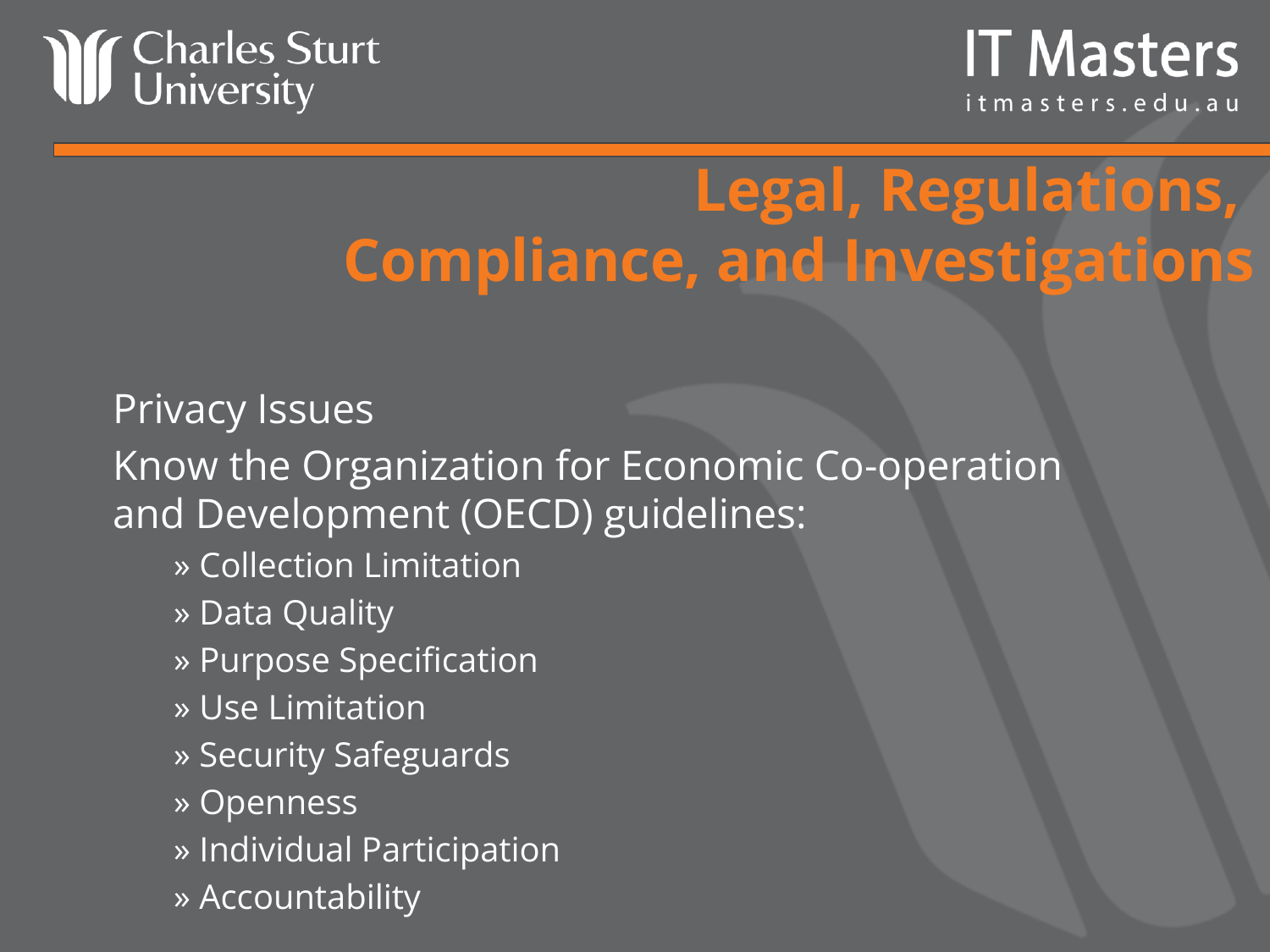

# Legal, Regulations, Compliance, and Investigations
Privacy Issues
Know the Organization for Economic Co-operation and Development (OECD) guidelines:
» Collection Limitation
» Data Quality
» Purpose Specification
» Use Limitation
» Security Safeguards
» Openness
» Individual Participation
» Accountability